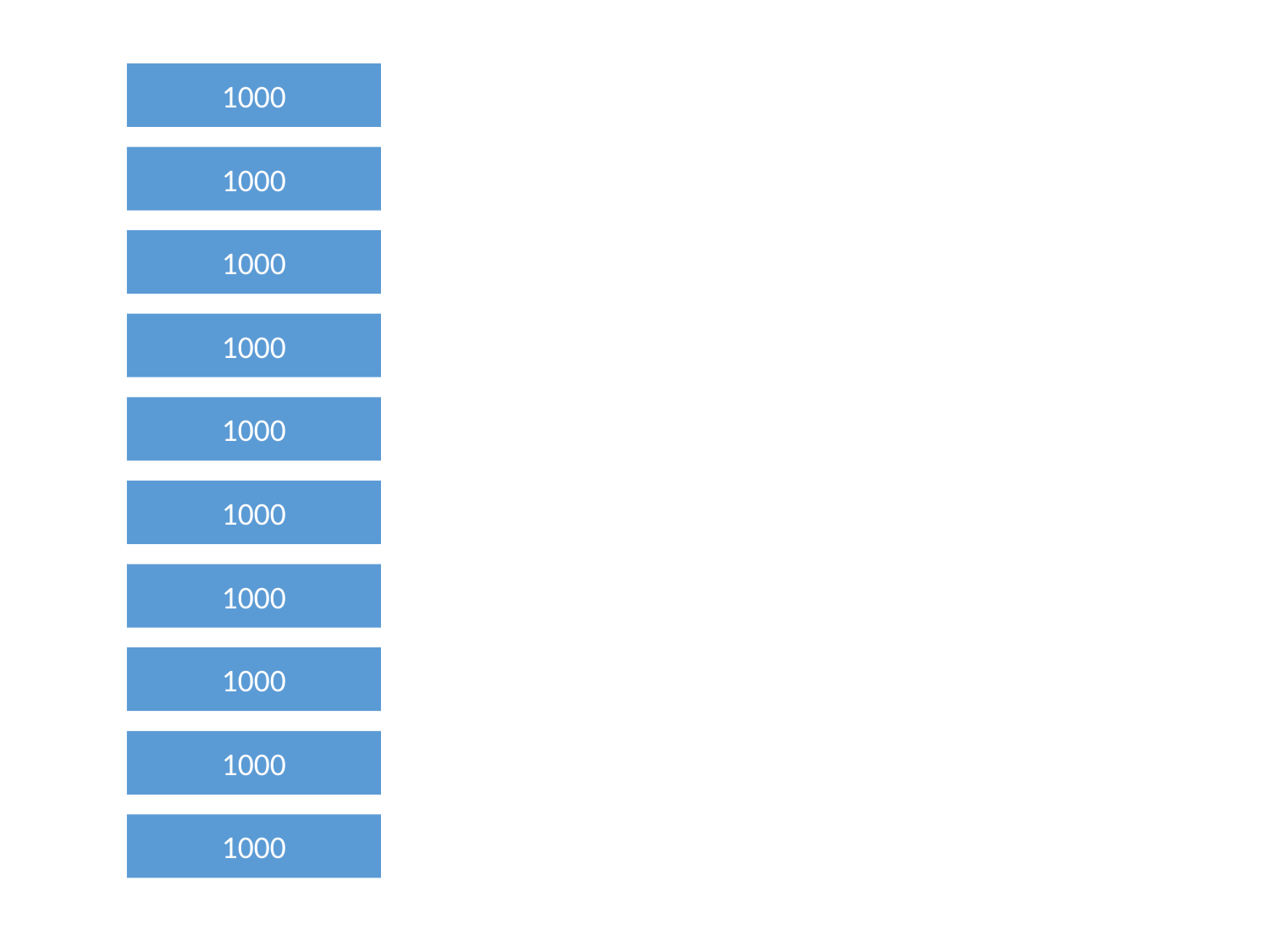

1000
1000
1000
1000
1000
1000
1000
1000
1000
1000